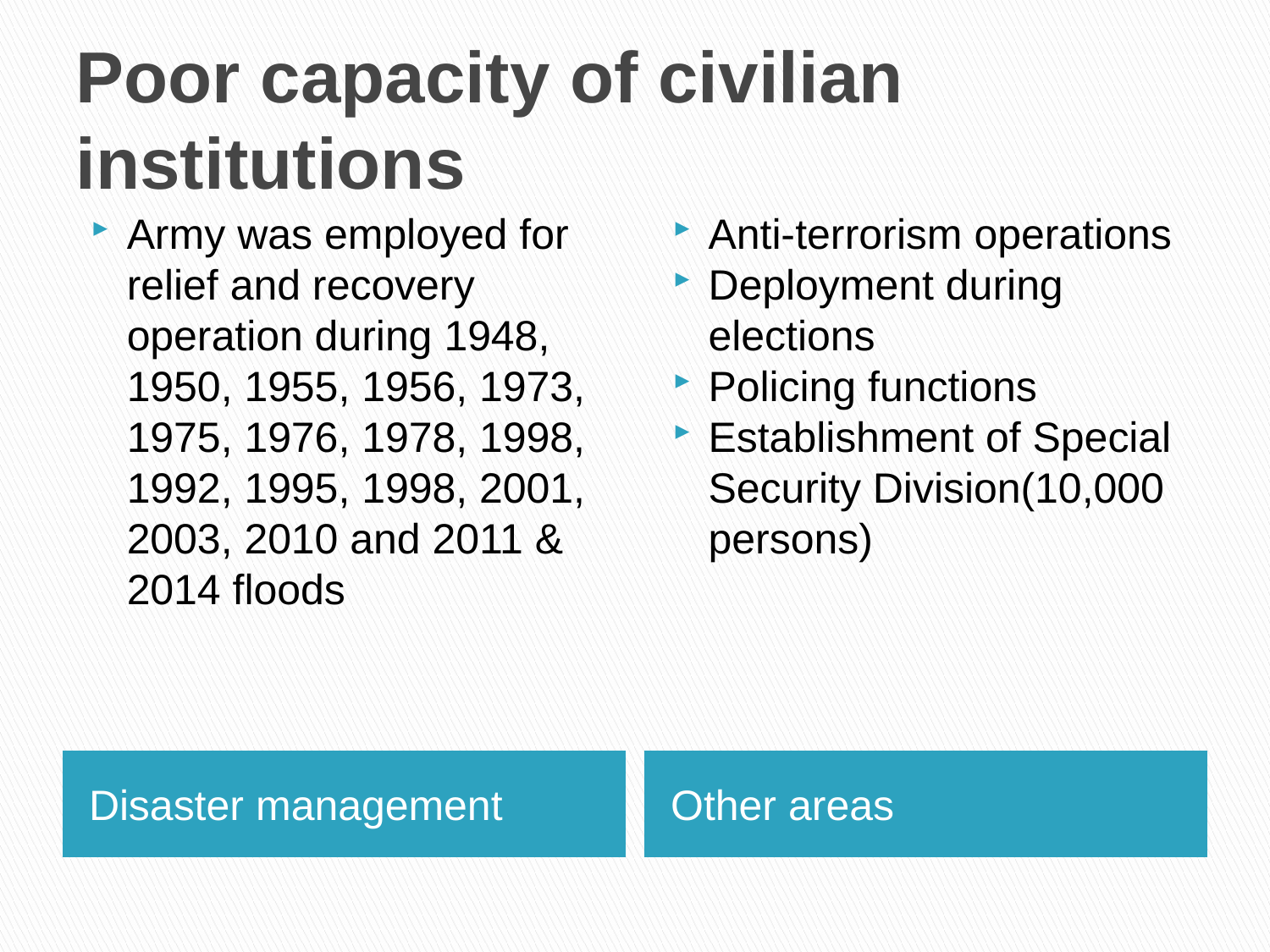

# Poor capacity of civilian institutions
Army was employed for relief and recovery operation during 1948, 1950, 1955, 1956, 1973, 1975, 1976, 1978, 1998, 1992, 1995, 1998, 2001, 2003, 2010 and 2011 & 2014 floods
Anti-terrorism operations
Deployment during elections
Policing functions
Establishment of Special Security Division(10,000 persons)

Disaster management
Other areas